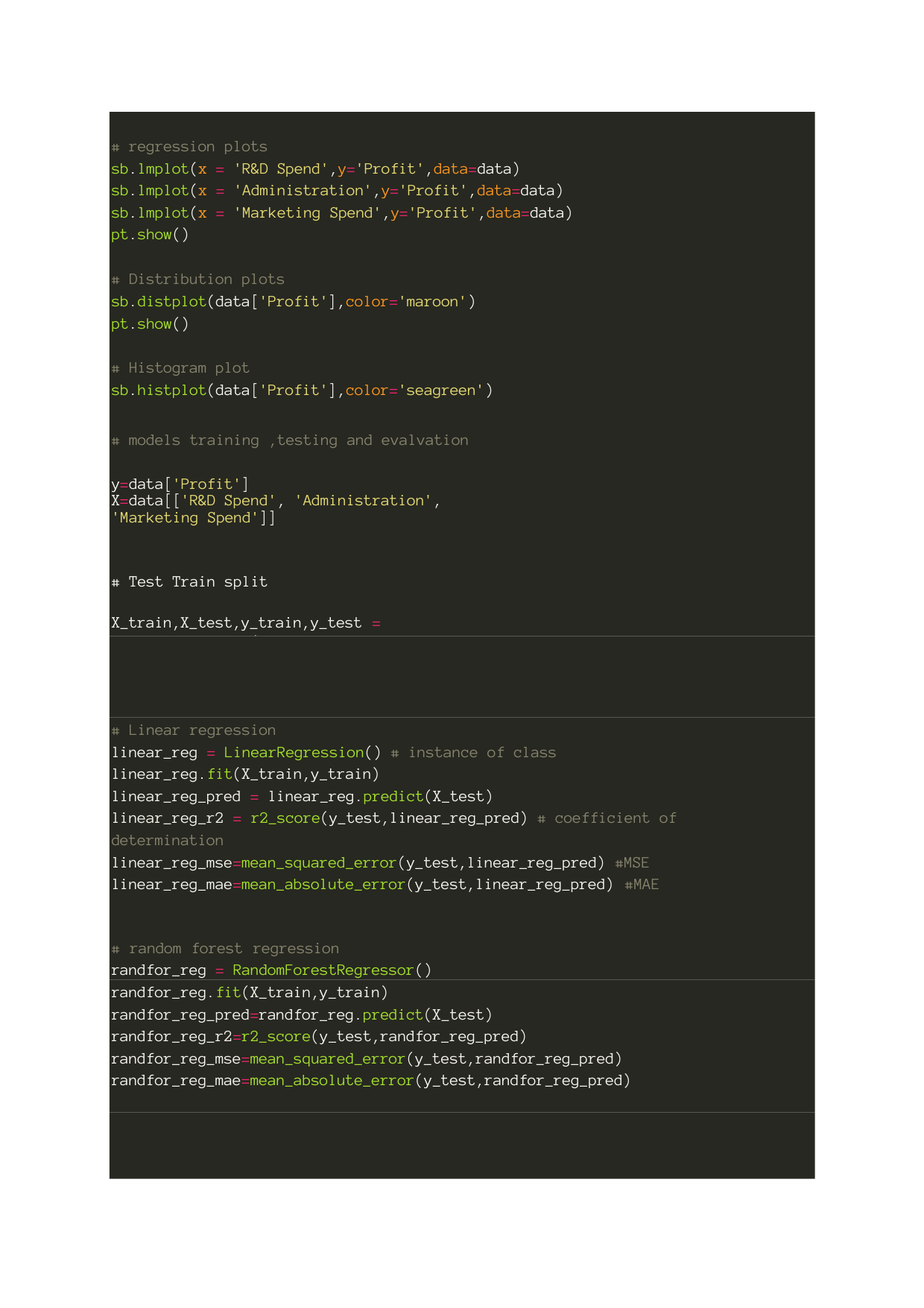

# regression plots
sb.lmplot(x = 'R&D Spend',y='Profit',data=data)  sb.lmplot(x = 'Administration',y='Profit',data=data)  sb.lmplot(x = 'Marketing Spend',y='Profit',data=data)  pt.show()

# Distribution plots  sb.distplot(data['Profit'],color='maroon')  pt.show()

# Histogram plot  sb.histplot(data['Profit'],color='seagreen')
# models training ,testing and evalvation  y=data['Profit']
X=data[['R&D Spend', 'Administration', 'Marketing Spend']]

# Test Train split

X_train,X_test,y_train,y_test = train_test_split(X,y,test_size
=0.2,random_state=42)

# Linear regression
linear_reg = LinearRegression() # instance of class  linear_reg.fit(X_train,y_train)
linear_reg_pred = linear_reg.predict(X_test)
linear_reg_r2 = r2_score(y_test,linear_reg_pred) # coefficient of  determination
linear_reg_mse=mean_squared_error(y_test,linear_reg_pred) #MSE  linear_reg_mae=mean_absolute_error(y_test,linear_reg_pred) #MAE

# random forest regression  randfor_reg = RandomForestRegressor()  randfor_reg.fit(X_train,y_train)
randfor_reg_pred=randfor_reg.predict(X_test)  randfor_reg_r2=r2_score(y_test,randfor_reg_pred)  randfor_reg_mse=mean_squared_error(y_test,randfor_reg_pred)  randfor_reg_mae=mean_absolute_error(y_test,randfor_reg_pred)